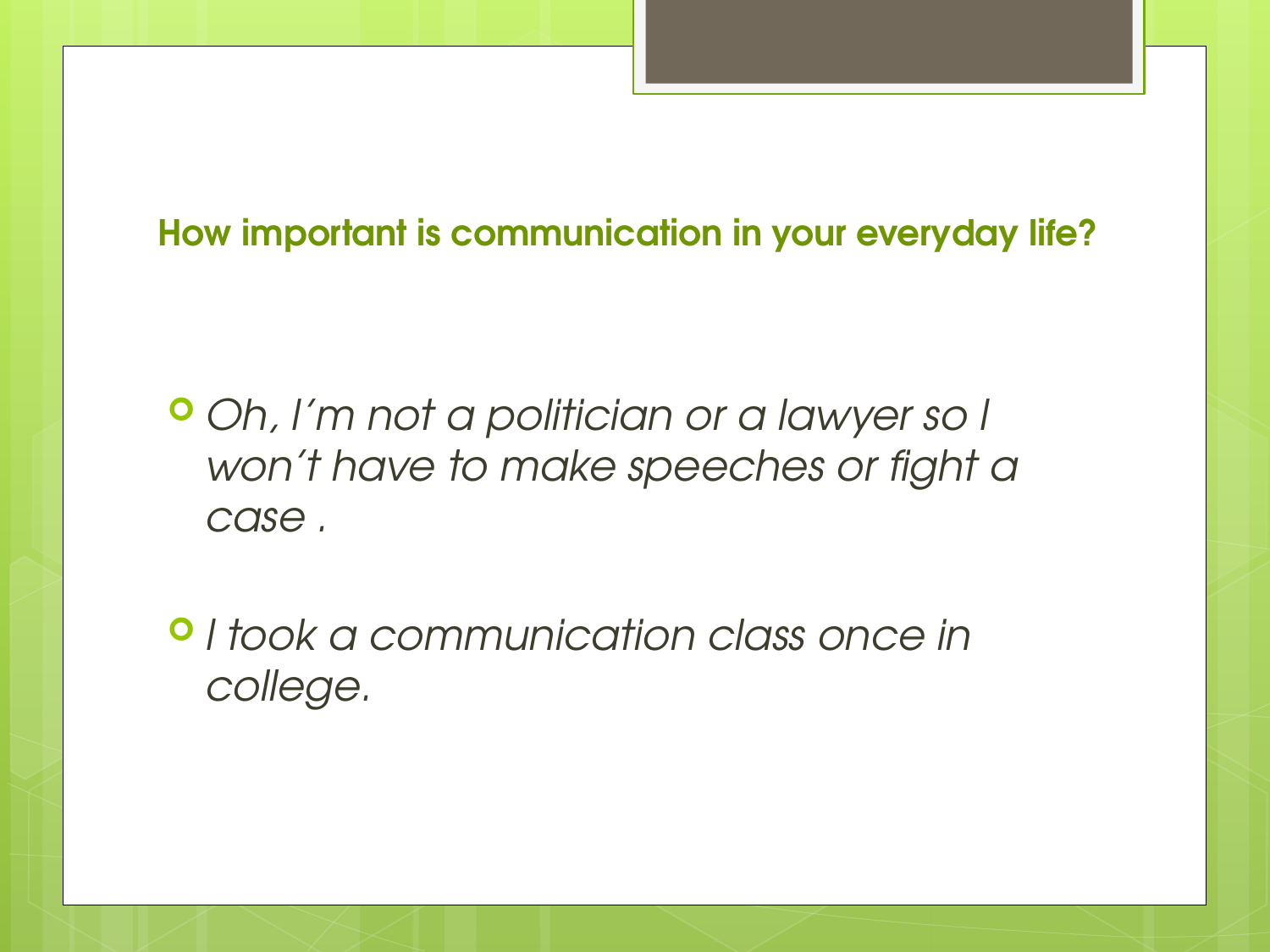

# How important is communication in your everyday life?

Oh, I’m not a politician or a lawyer so I won’t have to make speeches or fight a case .

I took a communication class once in college.